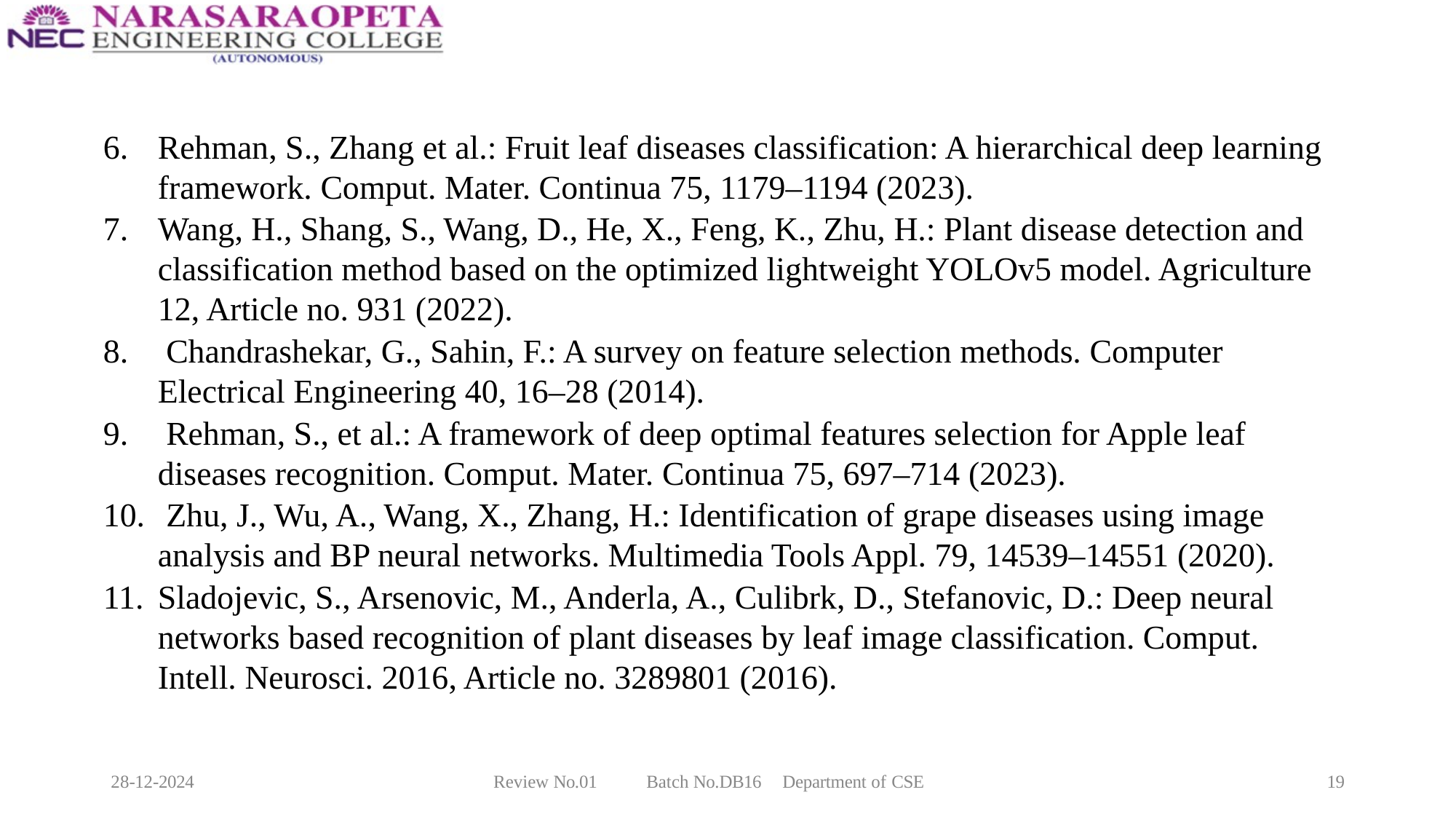

Rehman, S., Zhang et al.: Fruit leaf diseases classification: A hierarchical deep learning framework. Comput. Mater. Continua 75, 1179–1194 (2023).
Wang, H., Shang, S., Wang, D., He, X., Feng, K., Zhu, H.: Plant disease detection and classification method based on the optimized lightweight YOLOv5 model. Agriculture 12, Article no. 931 (2022).
 Chandrashekar, G., Sahin, F.: A survey on feature selection methods. Computer Electrical Engineering 40, 16–28 (2014).
 Rehman, S., et al.: A framework of deep optimal features selection for Apple leaf diseases recognition. Comput. Mater. Continua 75, 697–714 (2023).
 Zhu, J., Wu, A., Wang, X., Zhang, H.: Identification of grape diseases using image analysis and BP neural networks. Multimedia Tools Appl. 79, 14539–14551 (2020).
Sladojevic, S., Arsenovic, M., Anderla, A., Culibrk, D., Stefanovic, D.: Deep neural networks based recognition of plant diseases by leaf image classification. Comput. Intell. Neurosci. 2016, Article no. 3289801 (2016).
28-12-2024
Review No.01
Batch No.DB16
Department of CSE
19